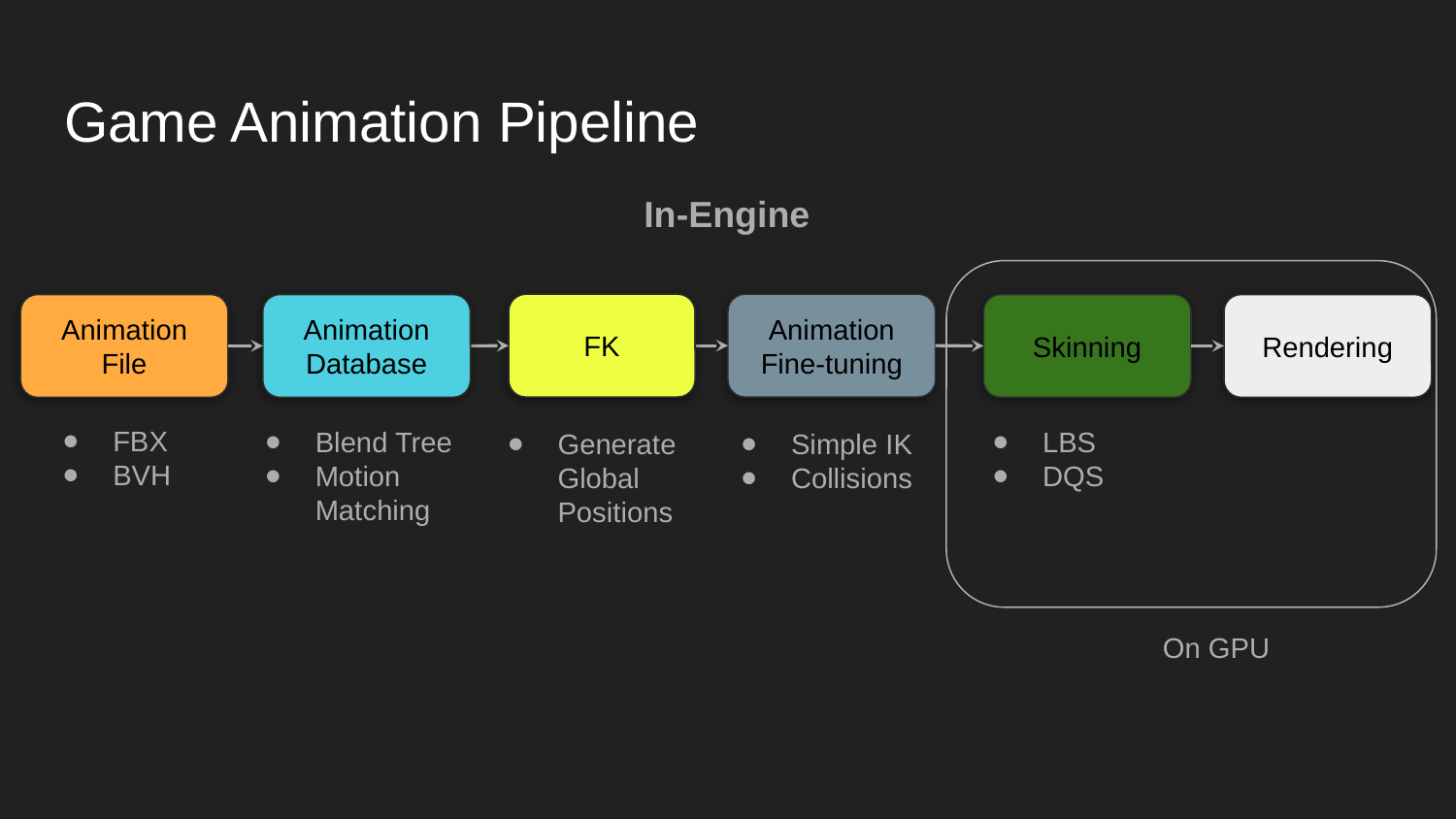

# Game Animation Pipeline
In-Engine

Rendering
On GPU
FK
Generate Global Positions
Animation
Fine-tuning
Simple IK
Collisions
Animation
File
FBX
BVH
Animation Database
Blend Tree
Motion Matching
Skinning
LBS
DQS